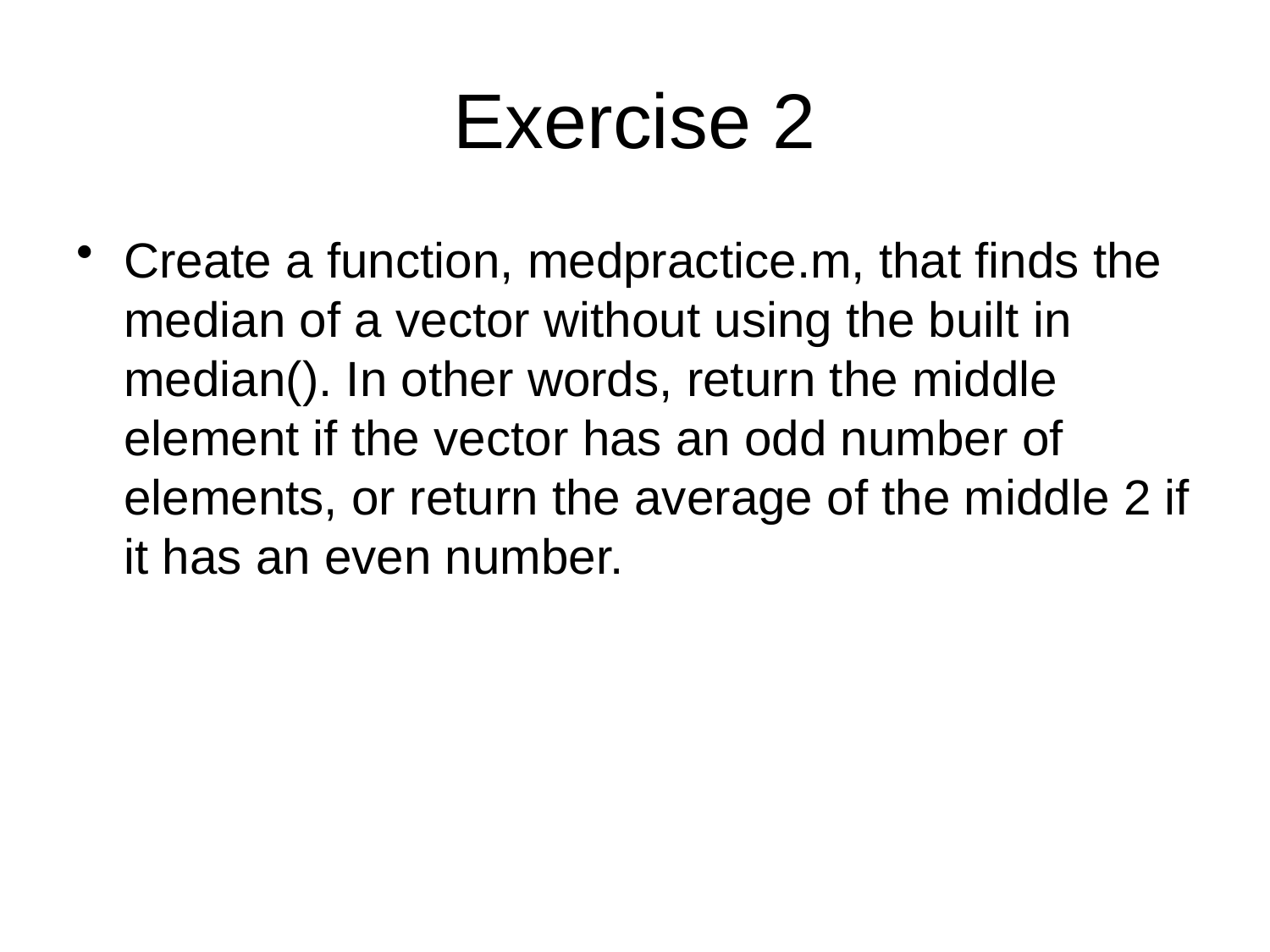

# Exercise 2
Create a function, medpractice.m, that finds the median of a vector without using the built in median(). In other words, return the middle element if the vector has an odd number of elements, or return the average of the middle 2 if it has an even number.